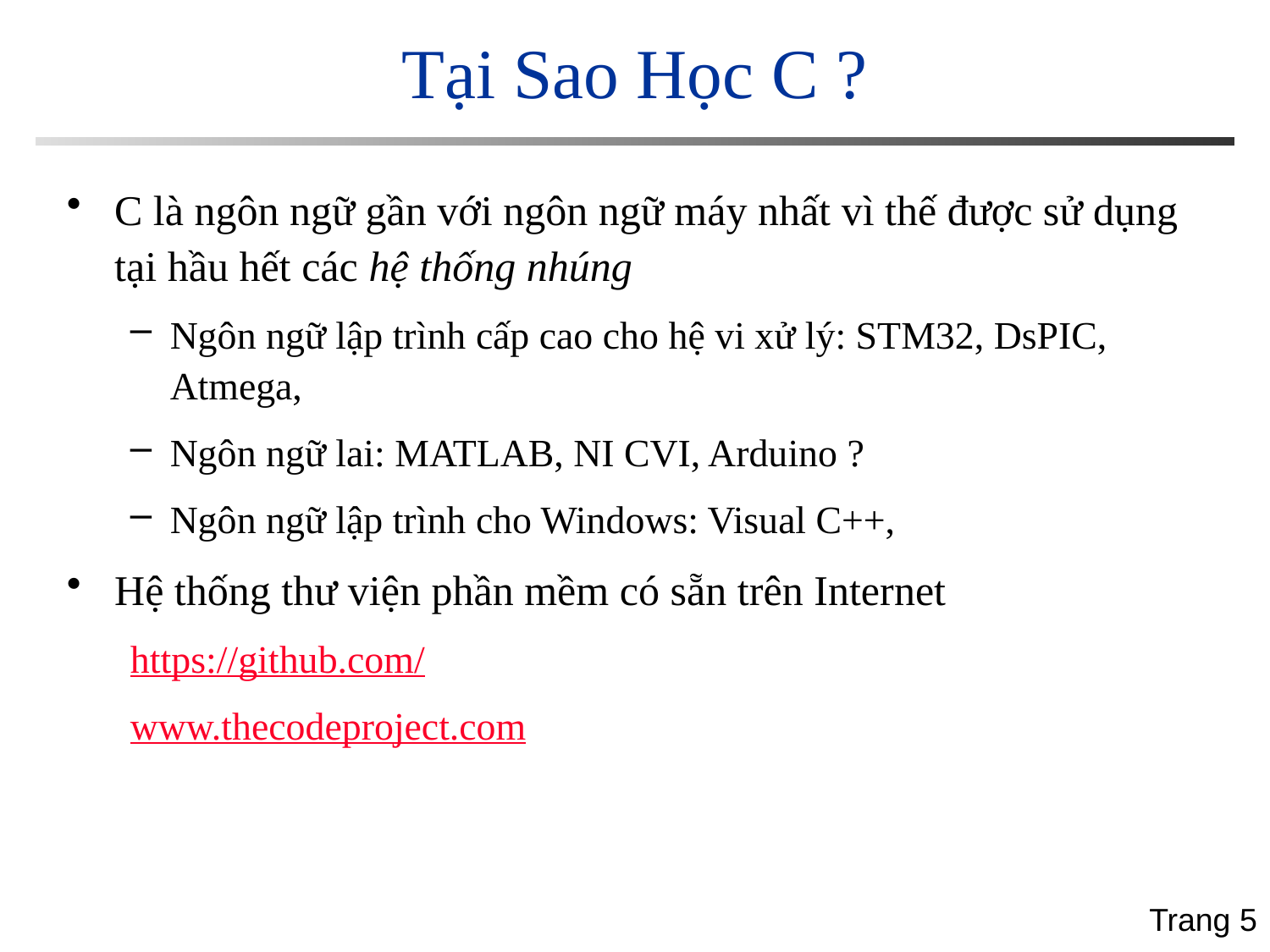

# Tại Sao Học C ?
C là ngôn ngữ gần với ngôn ngữ máy nhất vì thế được sử dụng tại hầu hết các hệ thống nhúng
Ngôn ngữ lập trình cấp cao cho hệ vi xử lý: STM32, DsPIC, Atmega,
Ngôn ngữ lai: MATLAB, NI CVI, Arduino ?
Ngôn ngữ lập trình cho Windows: Visual C++,
Hệ thống thư viện phần mềm có sẵn trên Internet
https://github.com/
www.thecodeproject.com
Trang 5